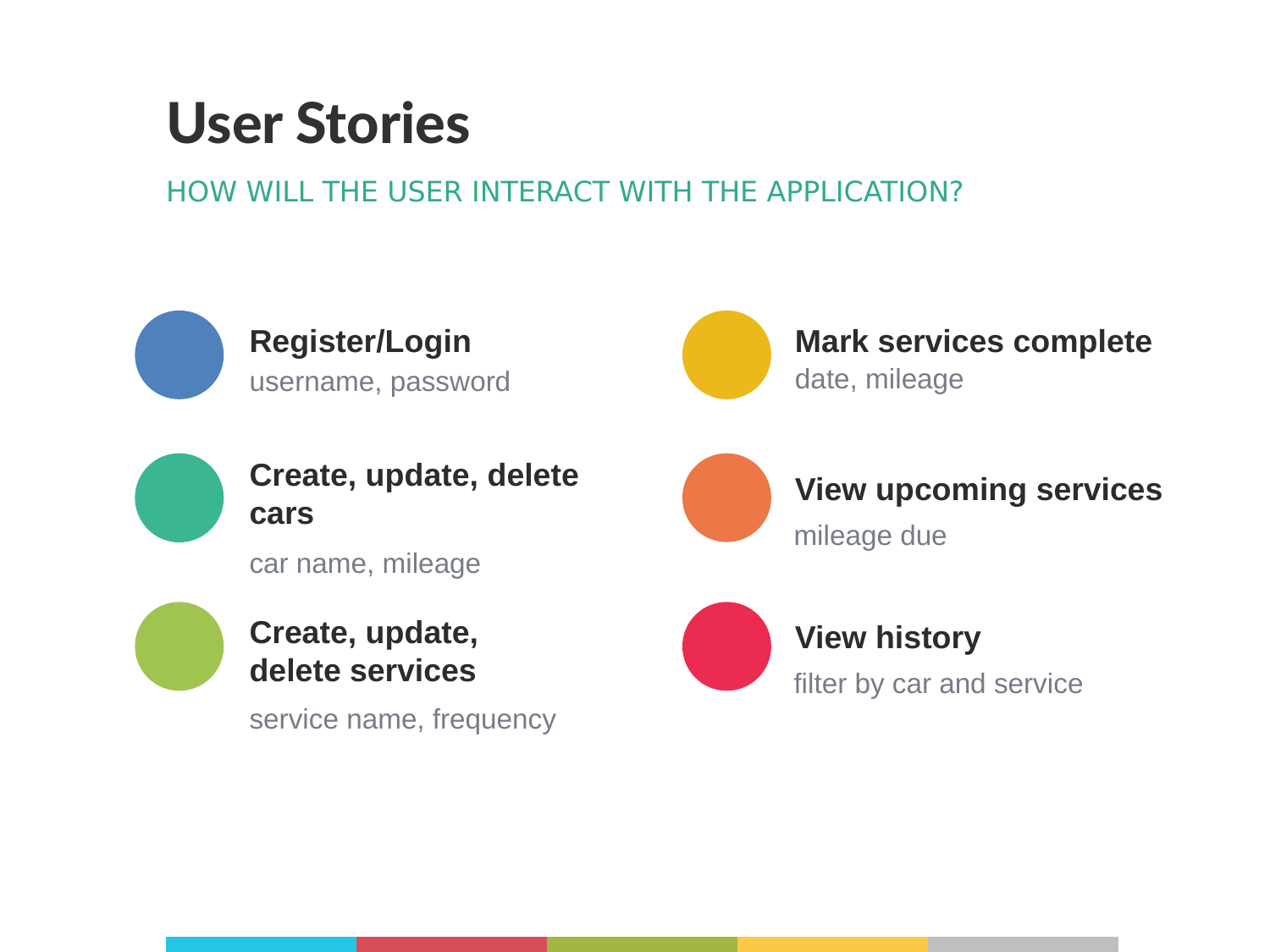

User Stories
HOW WILL THE USER INTERACT WITH THE APPLICATION?

Register/Login
Mark services complete

date, mileage
username, password

Create, update, delete cars
View upcoming services
mileage due
car name, mileage

Create, update, delete services
View history
filter by car and service
service name, frequency